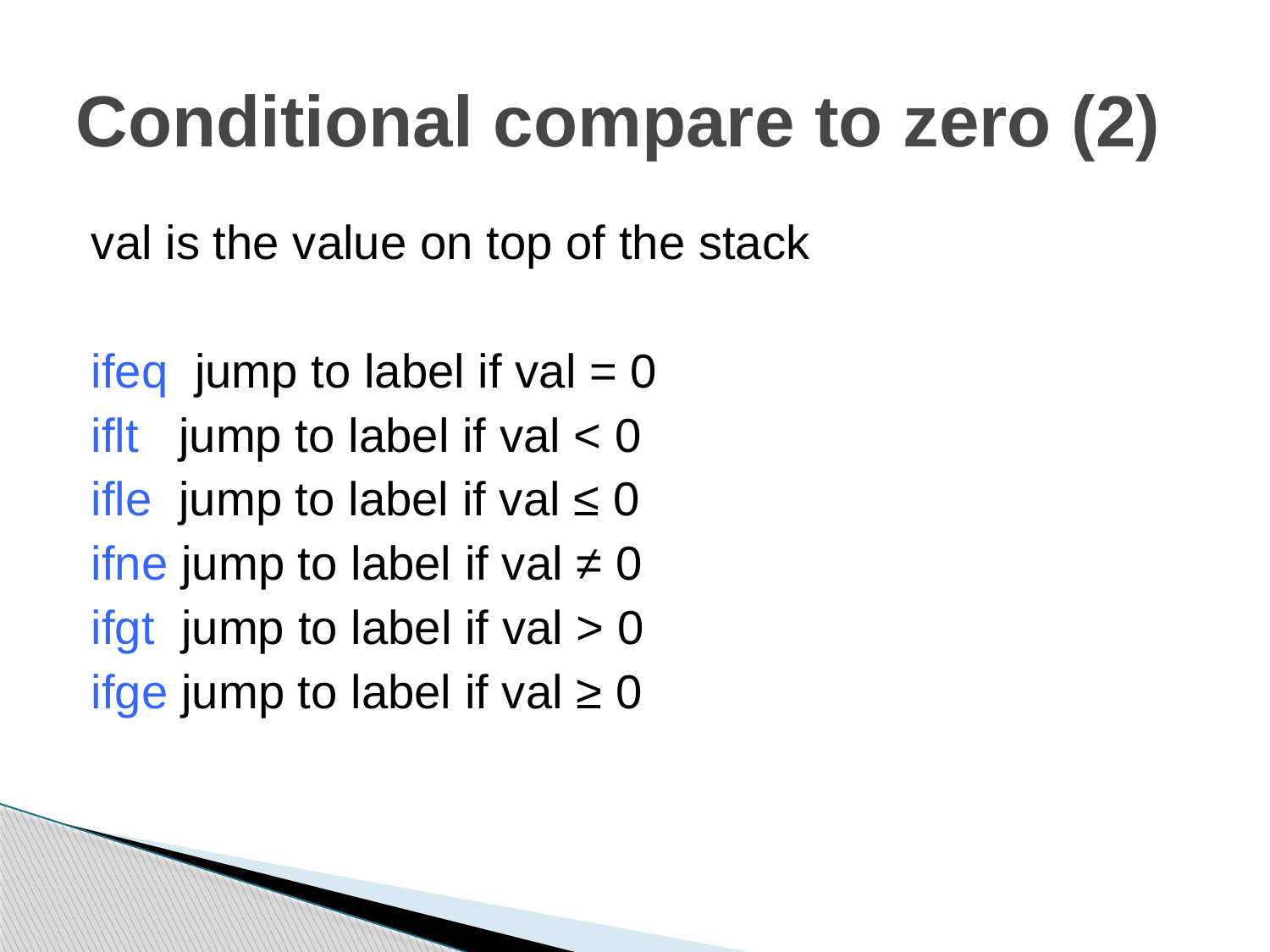

# Conditional compare to zero (2)
val is the value on top of the stack

ifeq  jump to label if val = 0
iflt   jump to label if val < 0
ifle  jump to label if val ≤ 0
ifne jump to label if val ≠ 0
ifgt  jump to label if val > 0
ifge jump to label if val ≥ 0